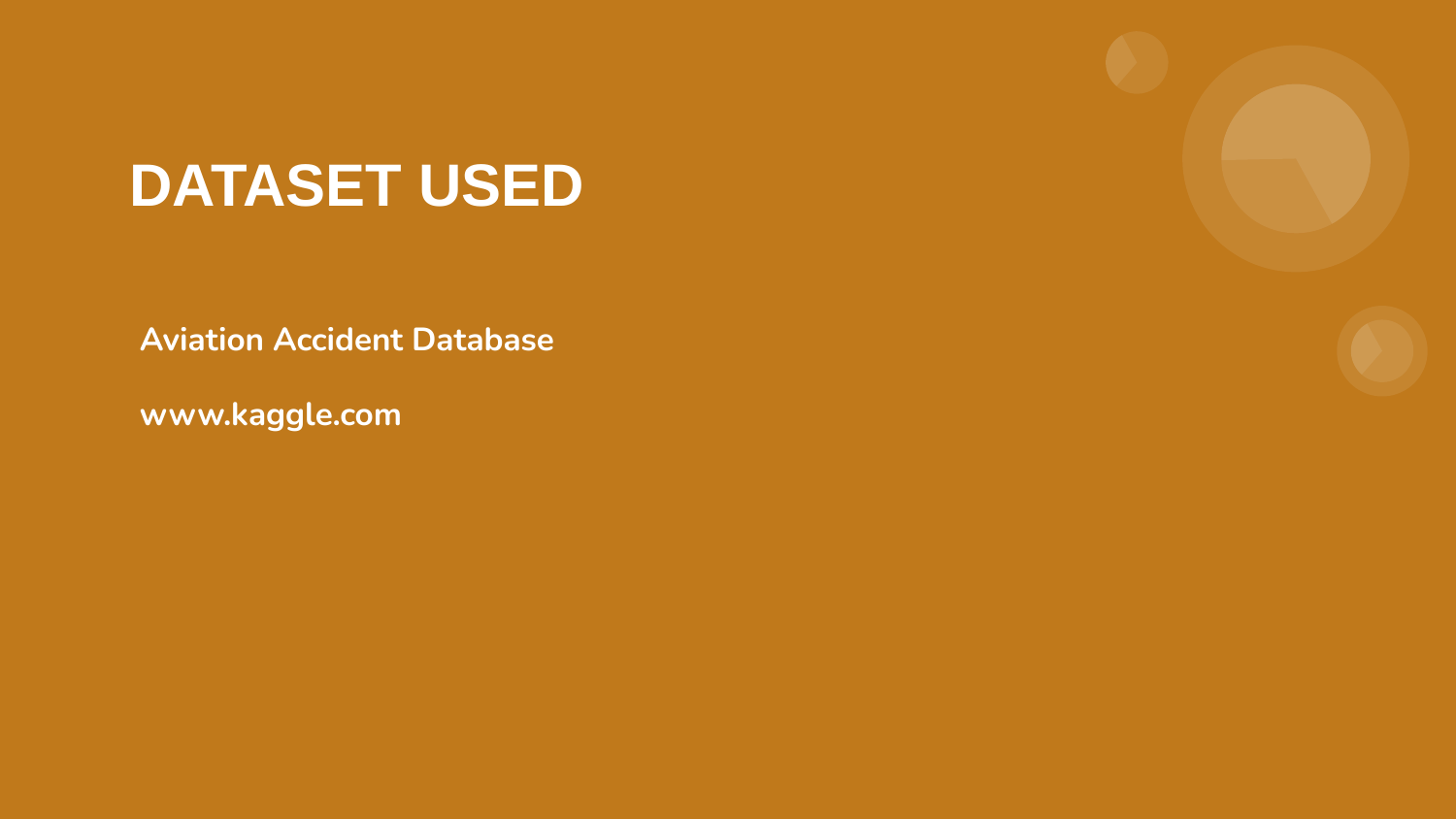

# DATASET USED
Aviation Accident Database
www.kaggle.com